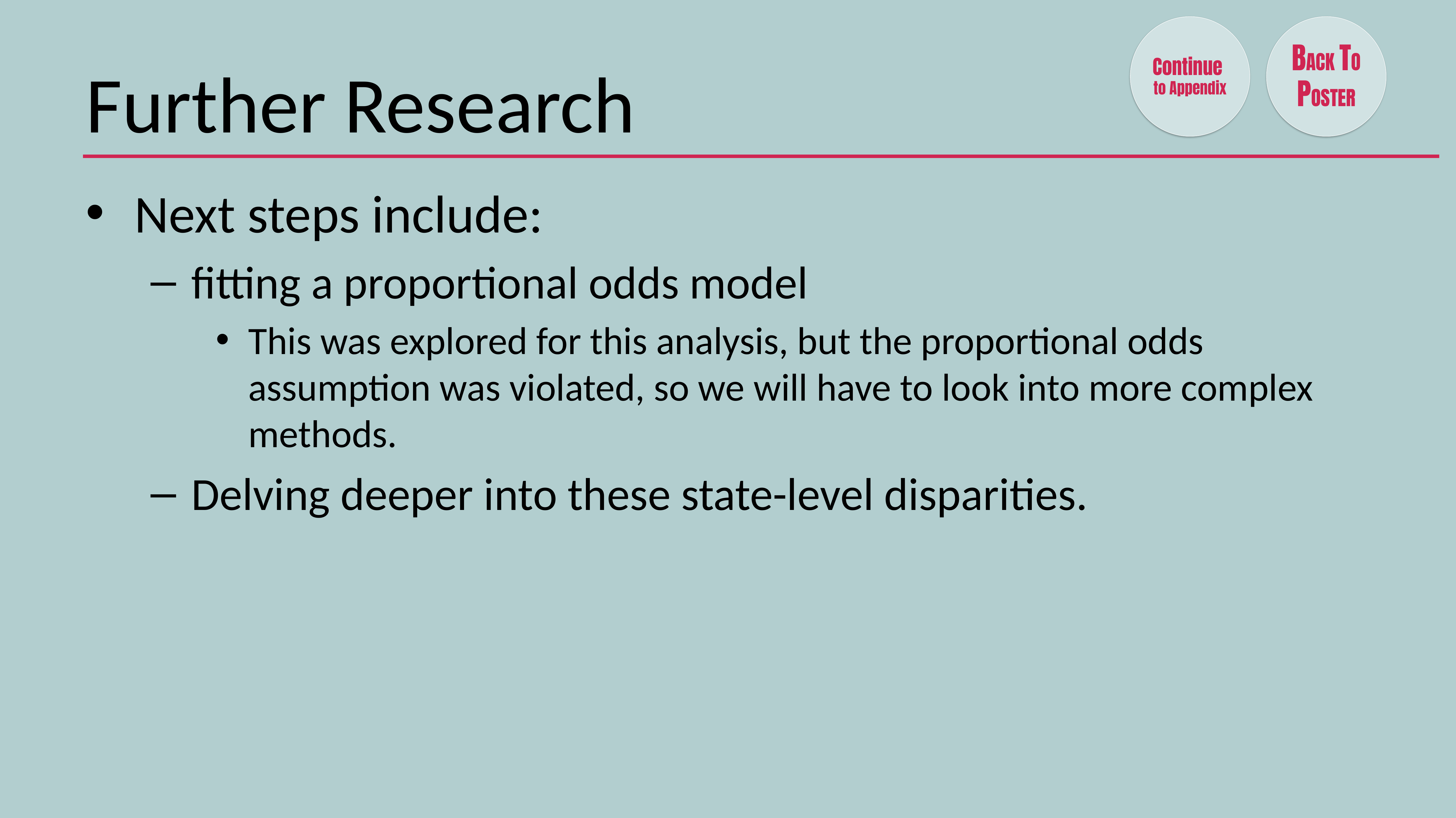

Continue  to Appendix
BACK TO POSTER
# Further Research
Next steps include:
fitting a proportional odds model
This was explored for this analysis, but the proportional odds assumption was violated, so we will have to look into more complex methods.
Delving deeper into these state-level disparities.